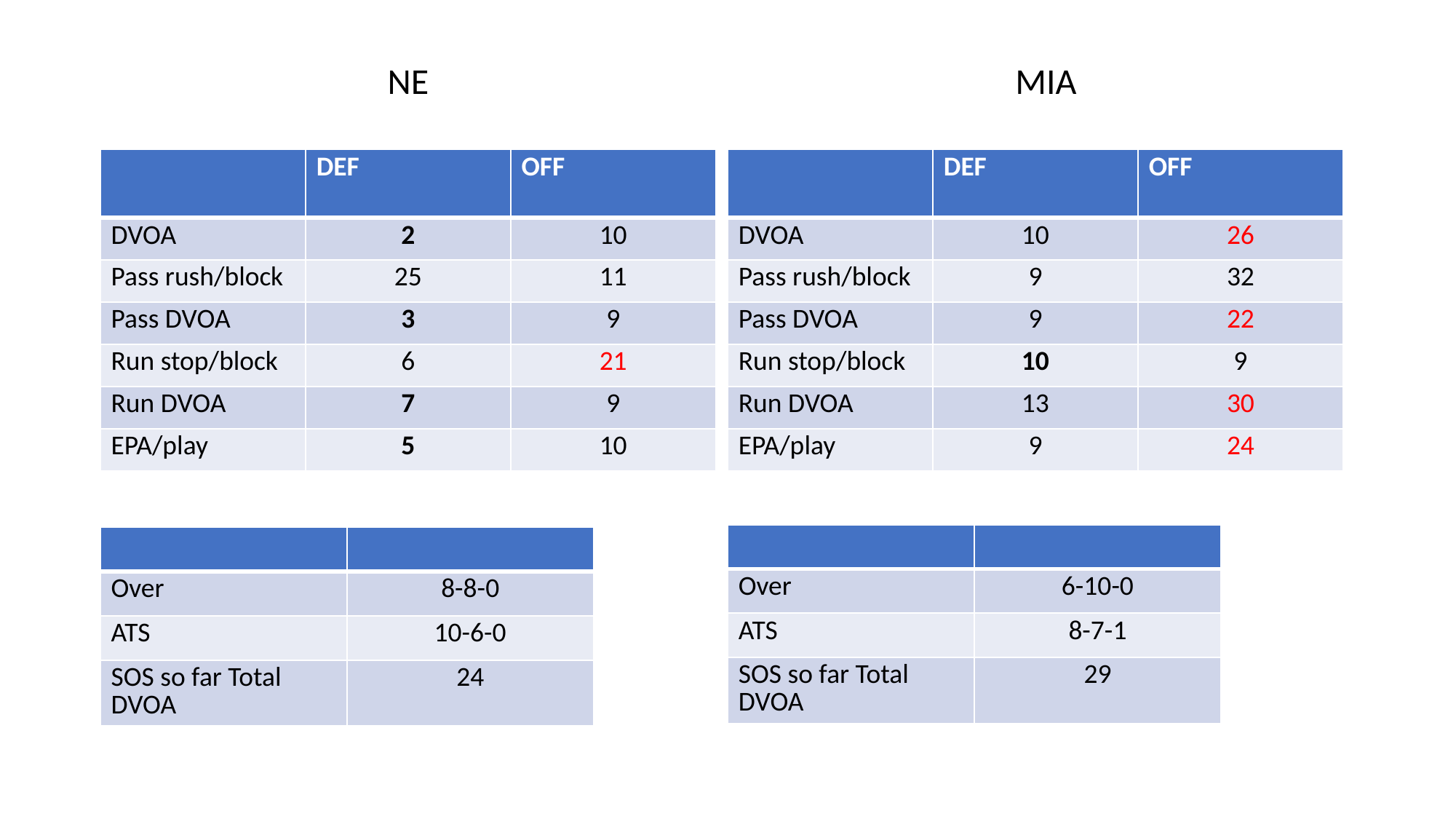

NE
MIA
|  | DEF | OFF |
| --- | --- | --- |
| DVOA | 2 | 10 |
| Pass rush/block | 25 | 11 |
| Pass DVOA | 3 | 9 |
| Run stop/block | 6 | 21 |
| Run DVOA | 7 | 9 |
| EPA/play | 5 | 10 |
|  | DEF | OFF |
| --- | --- | --- |
| DVOA | 10 | 26 |
| Pass rush/block | 9 | 32 |
| Pass DVOA | 9 | 22 |
| Run stop/block | 10 | 9 |
| Run DVOA | 13 | 30 |
| EPA/play | 9 | 24 |
|  |  |
| --- | --- |
| Over | 6-10-0 |
| ATS | 8-7-1 |
| SOS so far Total DVOA | 29 |
|  |  |
| --- | --- |
| Over | 8-8-0 |
| ATS | 10-6-0 |
| SOS so far Total DVOA | 24 |